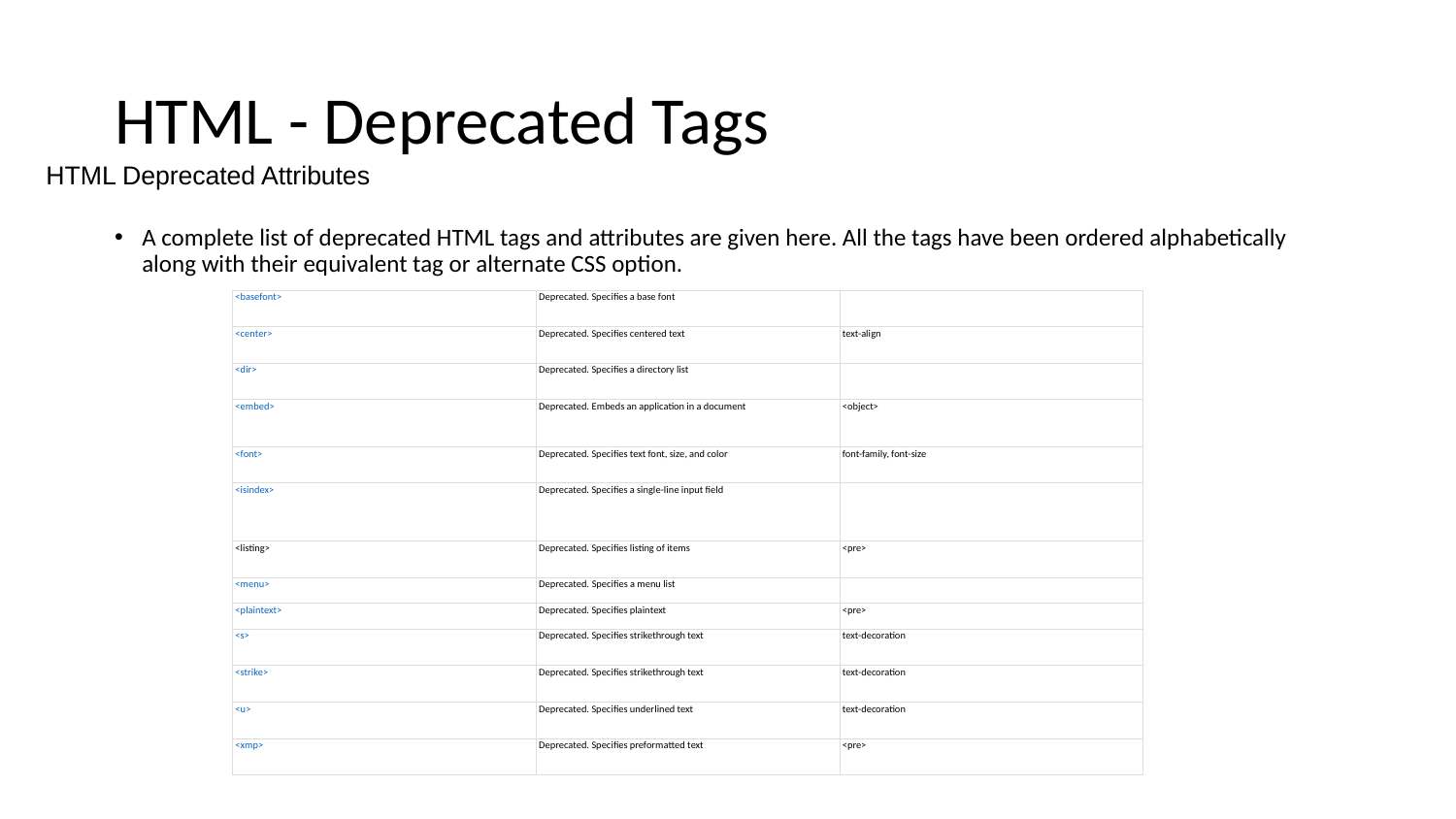

# HTML - Deprecated Tags
HTML Deprecated Attributes

A complete list of deprecated HTML tags and attributes are given here. All the tags have been ordered alphabetically along with their equivalent tag or alternate CSS option.

| <basefont> | Deprecated. Specifies a base font |  |
| --- | --- | --- |
| <center> | Deprecated. Specifies centered text | text-align |
| <dir> | Deprecated. Specifies a directory list |  |
| <embed> | Deprecated. Embeds an application in a document | <object> |
| <font> | Deprecated. Specifies text font, size, and color | font-family, font-size |
| <isindex> | Deprecated. Specifies a single-line input field |  |
| <listing> | Deprecated. Specifies listing of items | <pre> |
| <menu> | Deprecated. Specifies a menu list |  |
| <plaintext> | Deprecated. Specifies plaintext | <pre> |
| <s> | Deprecated. Specifies strikethrough text | text-decoration |
| <strike> | Deprecated. Specifies strikethrough text | text-decoration |
| <u> | Deprecated. Specifies underlined text | text-decoration |
| <xmp> | Deprecated. Specifies preformatted text | <pre> |